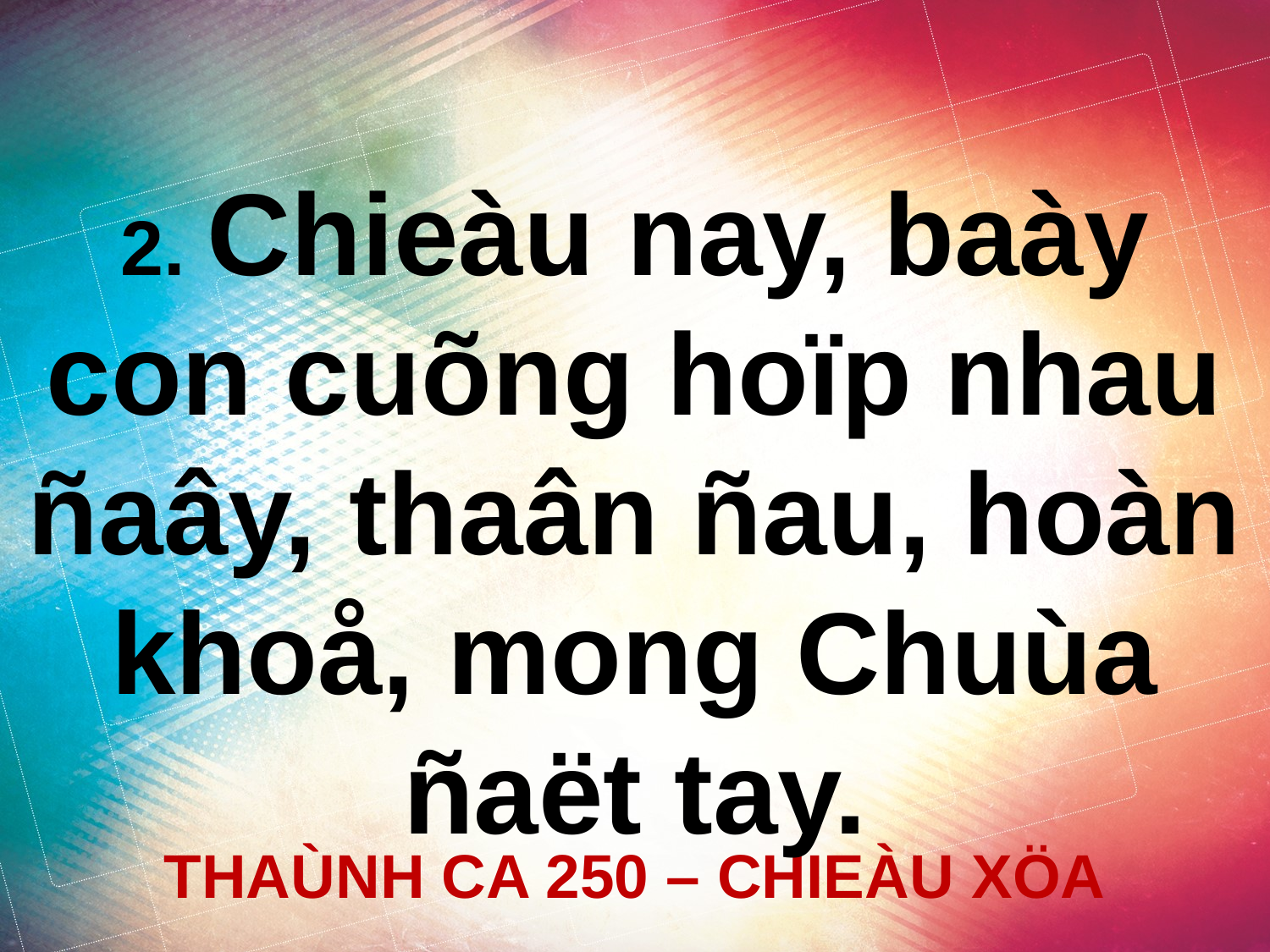

2. Chieàu nay, baày con cuõng hoïp nhau ñaây, thaân ñau, hoàn khoå, mong Chuùa ñaët tay.
THAÙNH CA 250 – CHIEÀU XÖA